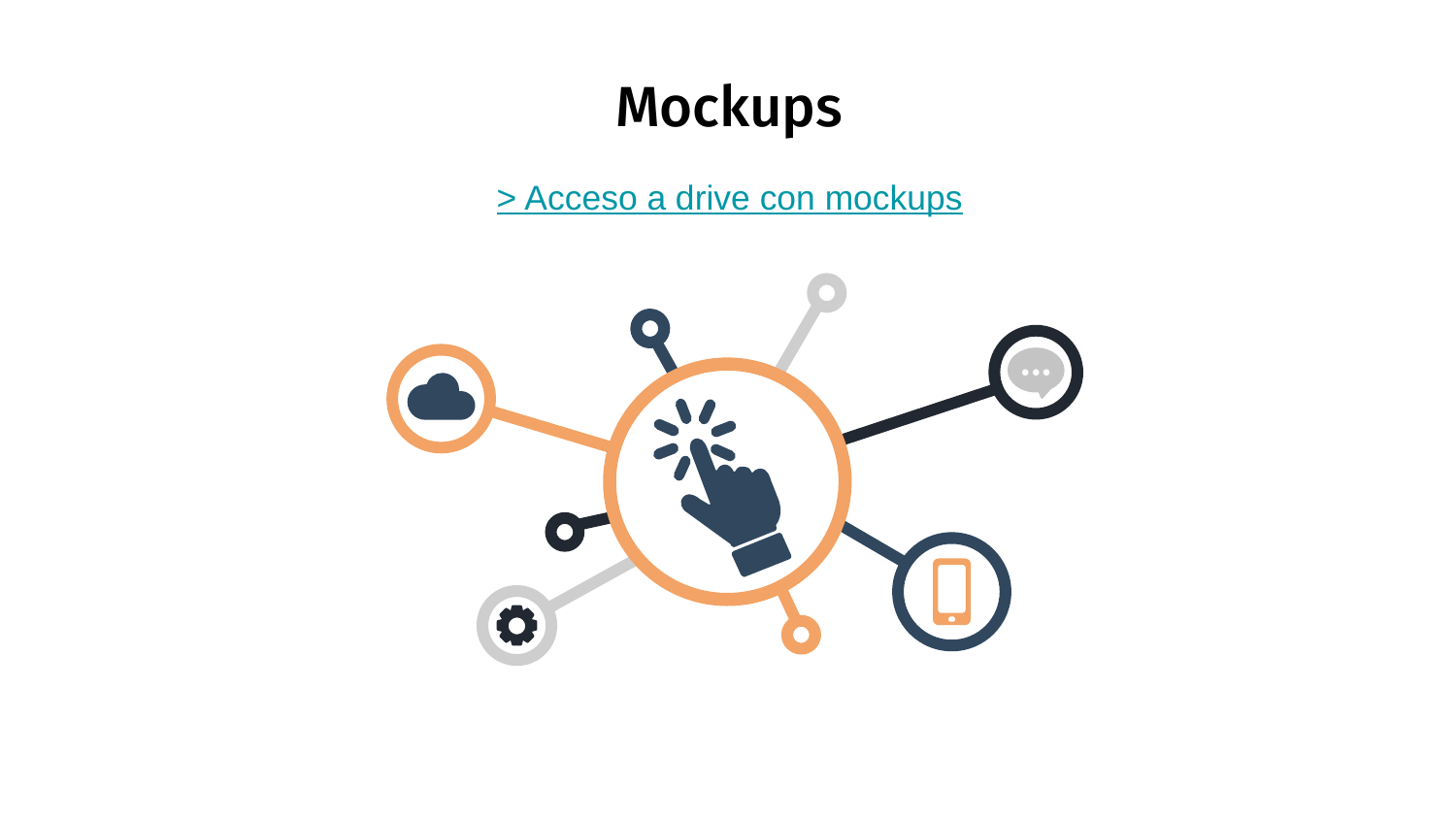

Mockups
> Acceso a drive con mockups